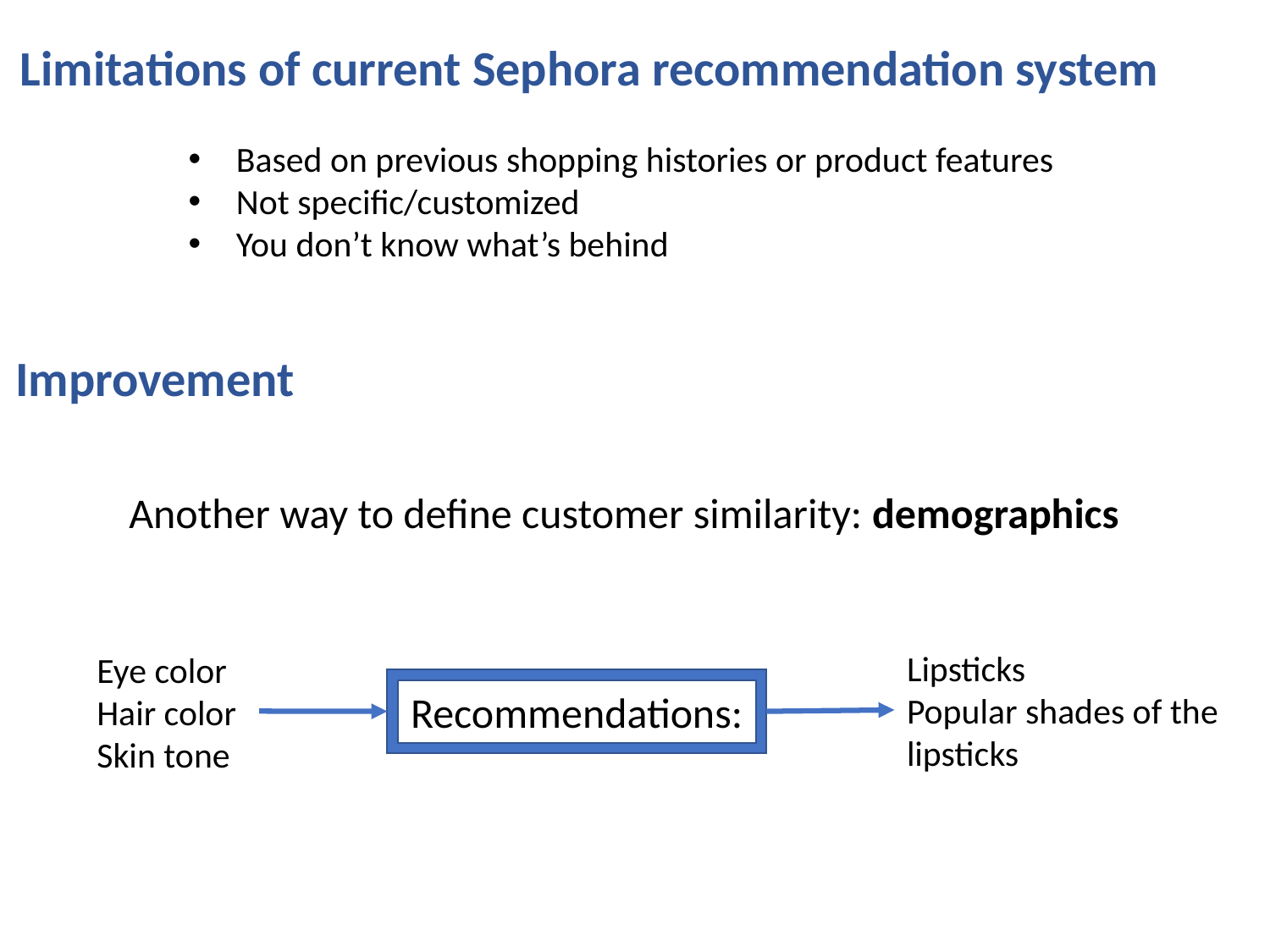

Limitations of current Sephora recommendation system
Based on previous shopping histories or product features
Not specific/customized
You don’t know what’s behind
Improvement
Another way to define customer similarity: demographics
Lipsticks
Popular shades of the lipsticks
Eye color
Hair color
Skin tone
Recommendations:
J1. Popular shades
2.Best features (long lasting/shiny…)
3. HSV values distributions
4. Recommendations of other products